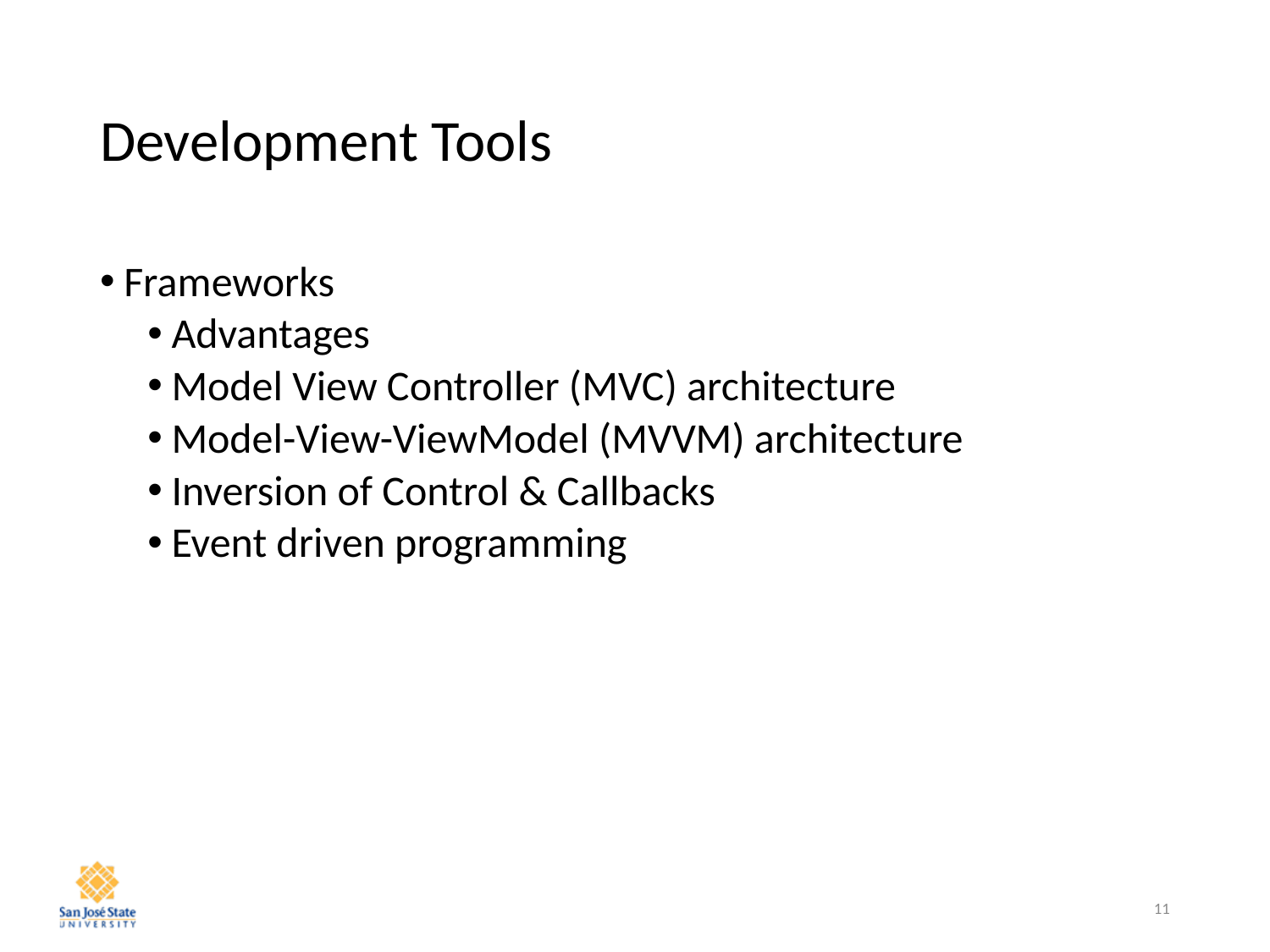

# Development Tools
Frameworks
Advantages
Model View Controller (MVC) architecture
Model-View-ViewModel (MVVM) architecture
Inversion of Control & Callbacks
Event driven programming
11